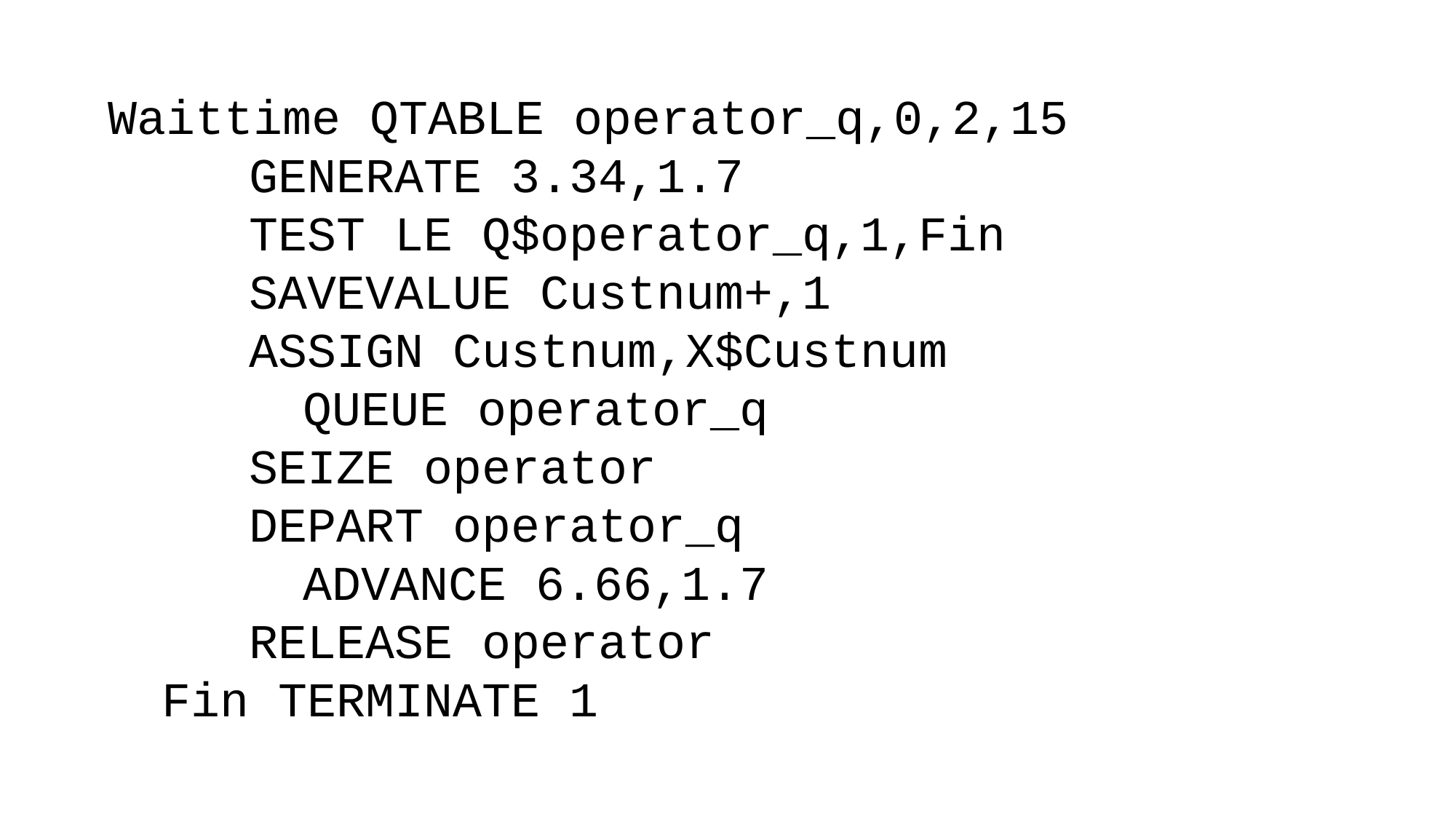

Waittime QTABLE operator_q,0,2,15
   GENERATE 3.34,1.7
   TEST LE Q$operator_q,1,Fin
   SAVEVALUE Custnum+,1
   ASSIGN Custnum,X$Custnum
   QUEUE operator_q
   SEIZE operator
   DEPART operator_q
   ADVANCE 6.66,1.7
   RELEASE operator
Fin TERMINATE 1